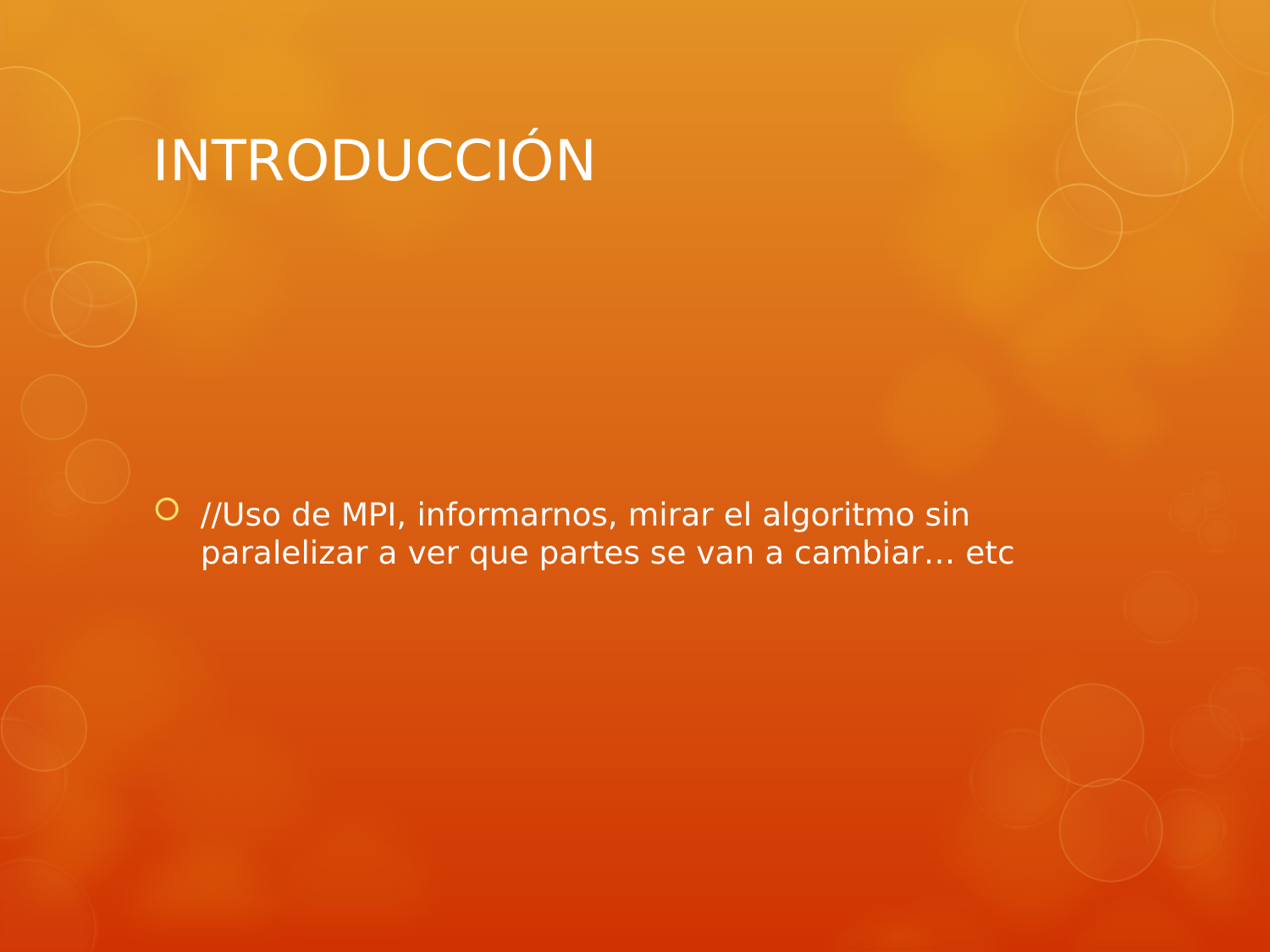

# INTRODUCCIÓN
//Uso de MPI, informarnos, mirar el algoritmo sin paralelizar a ver que partes se van a cambiar… etc